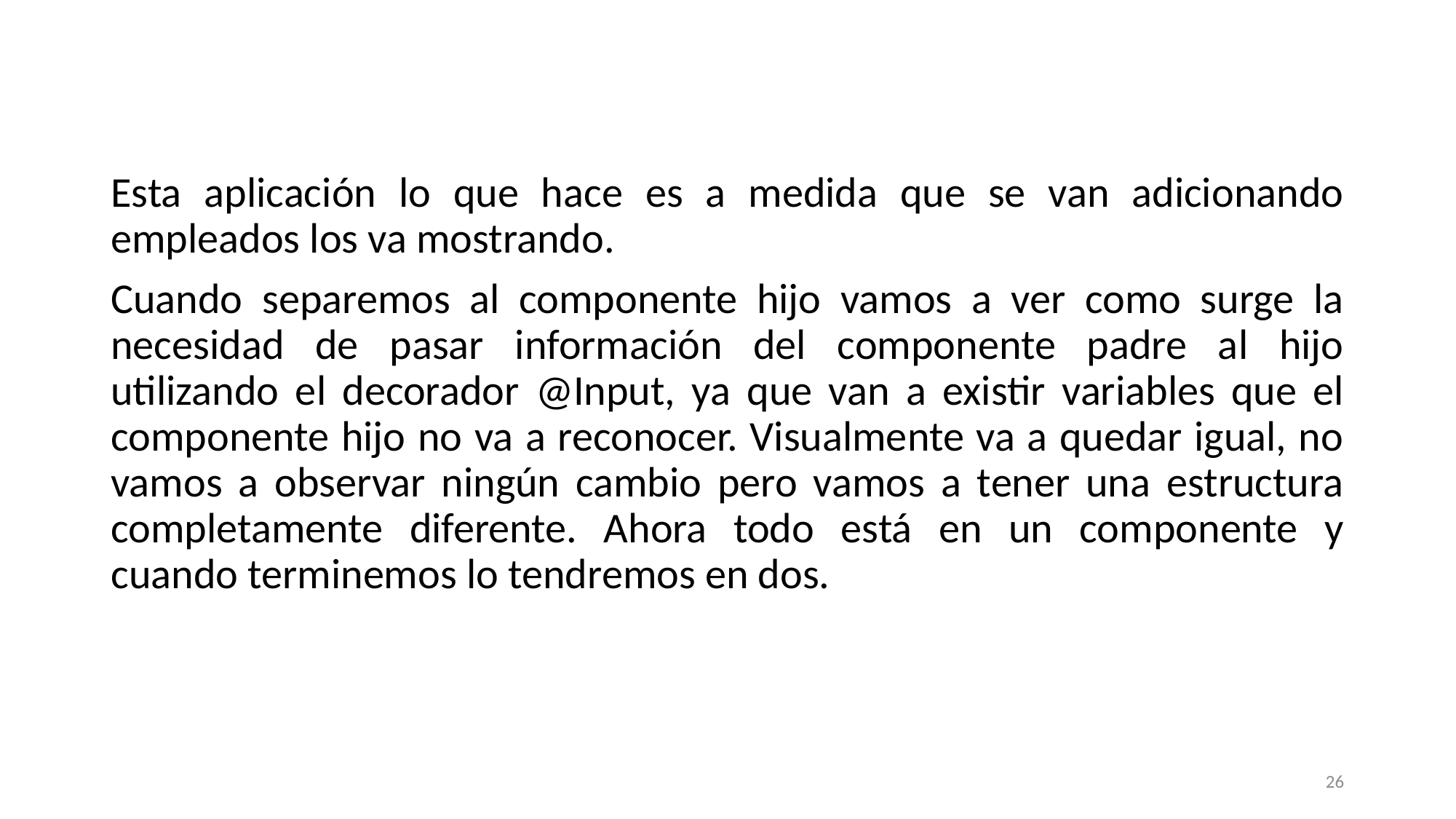

Esta aplicación lo que hace es a medida que se van adicionando empleados los va mostrando.
Cuando separemos al componente hijo vamos a ver como surge la necesidad de pasar información del componente padre al hijo utilizando el decorador @Input, ya que van a existir variables que el componente hijo no va a reconocer. Visualmente va a quedar igual, no vamos a observar ningún cambio pero vamos a tener una estructura completamente diferente. Ahora todo está en un componente y cuando terminemos lo tendremos en dos.

26